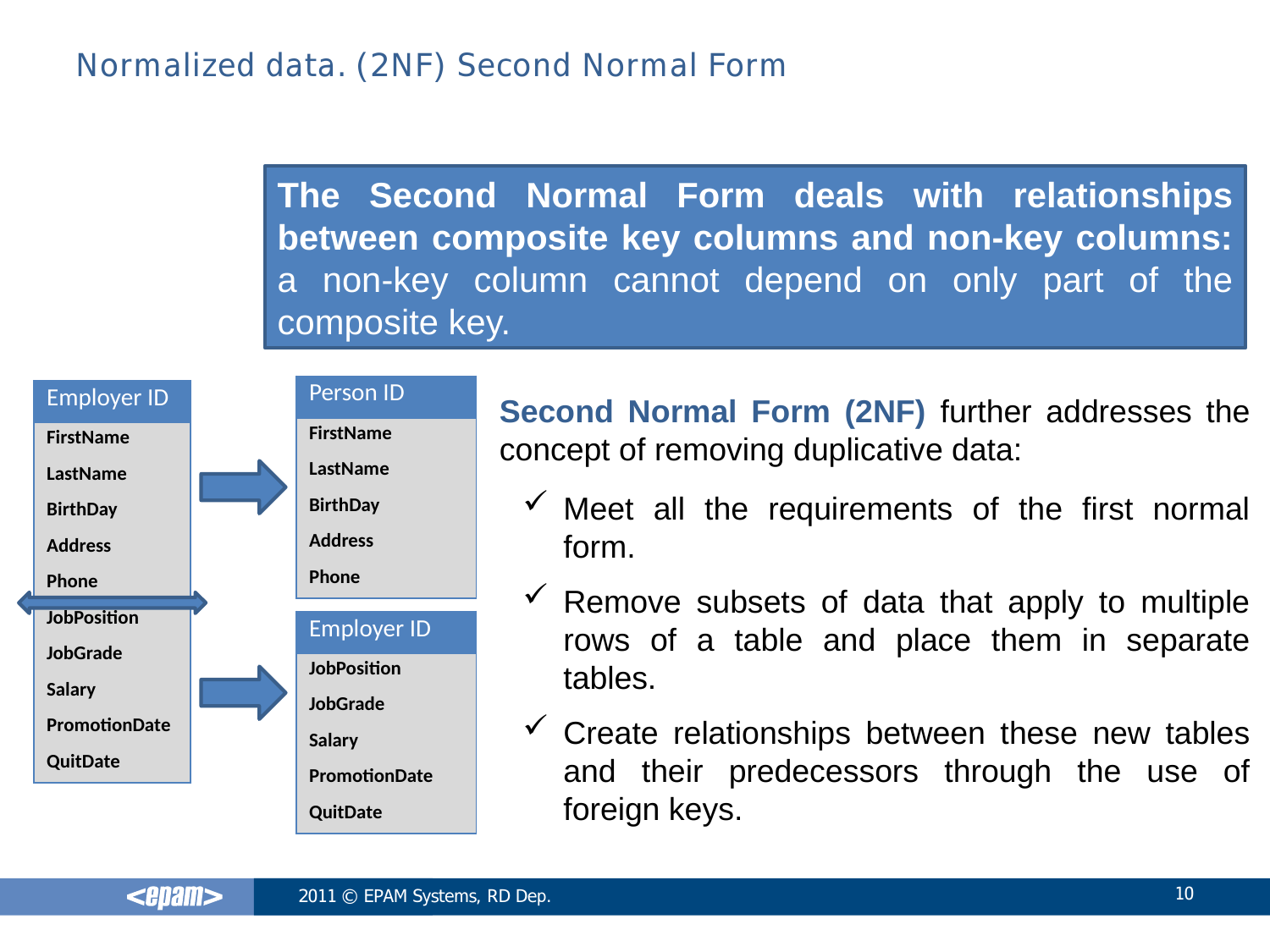

# Normalized data. (2NF) Second Normal Form
The Second Normal Form deals with relationships between composite key columns and non-key columns: a non-key column cannot depend on only part of the composite key.
| Person ID |
| --- |
| FirstName |
| LastName |
| BirthDay |
| Address |
| Phone |
| Employer ID |
| --- |
| FirstName |
| LastName |
| BirthDay |
| Address |
| Phone |
| JobPosition |
| JobGrade |
| Salary |
| PromotionDate |
| QuitDate |
Second Normal Form (2NF) further addresses the concept of removing duplicative data:

Meet all the requirements of the first normal form.

Remove subsets of data that apply to multiple rows of a table and place them in separate tables.

Create relationships between these new tables and their predecessors through the use of foreign keys.

| Employer ID |
| --- |
| JobPosition |
| JobGrade |
| Salary |
| PromotionDate |
| QuitDate |

10
2011 © EPAM Systems, RD Dep.